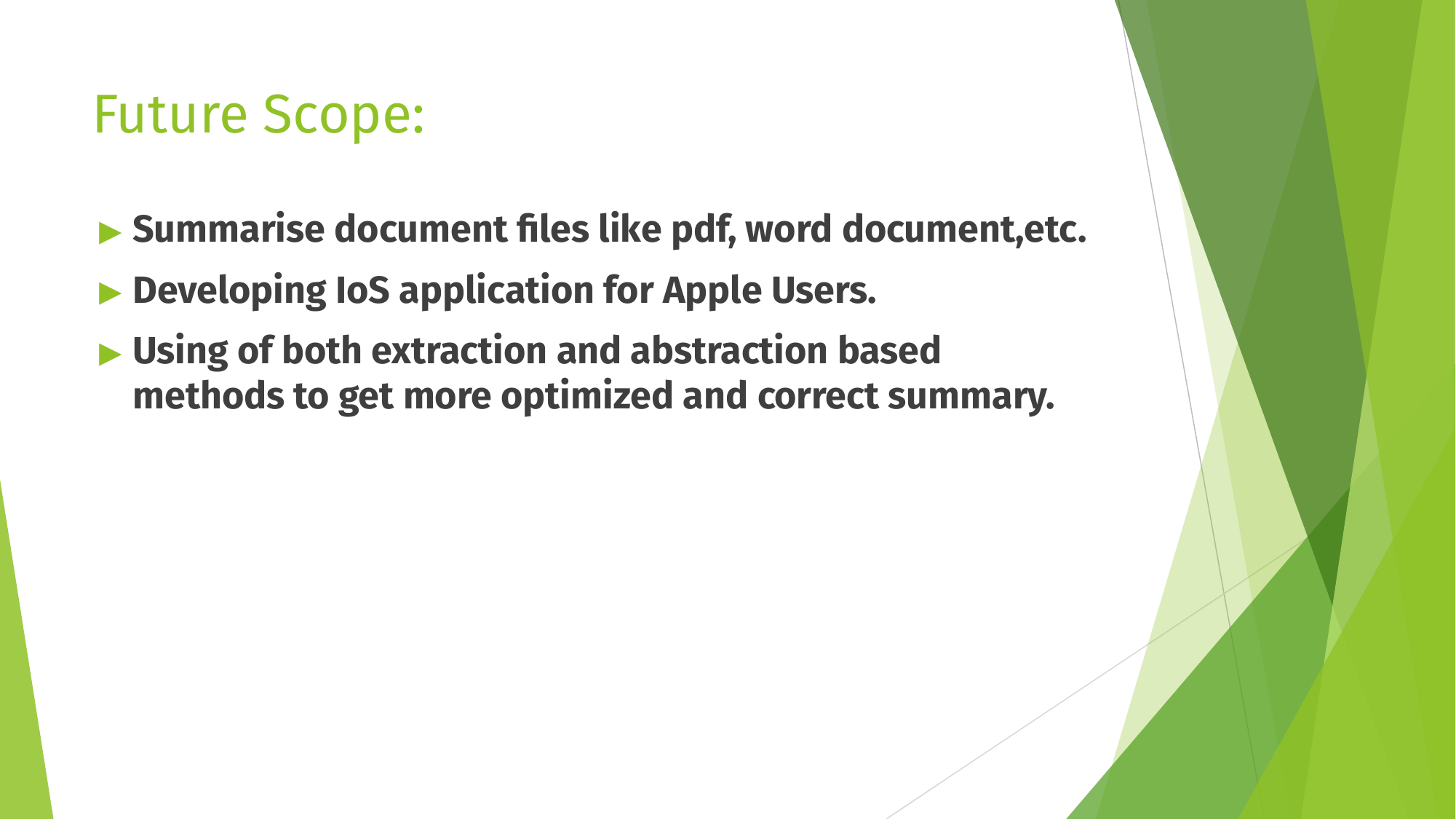

# Future Scope:
Summarise document files like pdf, word document,etc.
Developing IoS application for Apple Users.
Using of both extraction and abstraction based methods to get more optimized and correct summary.